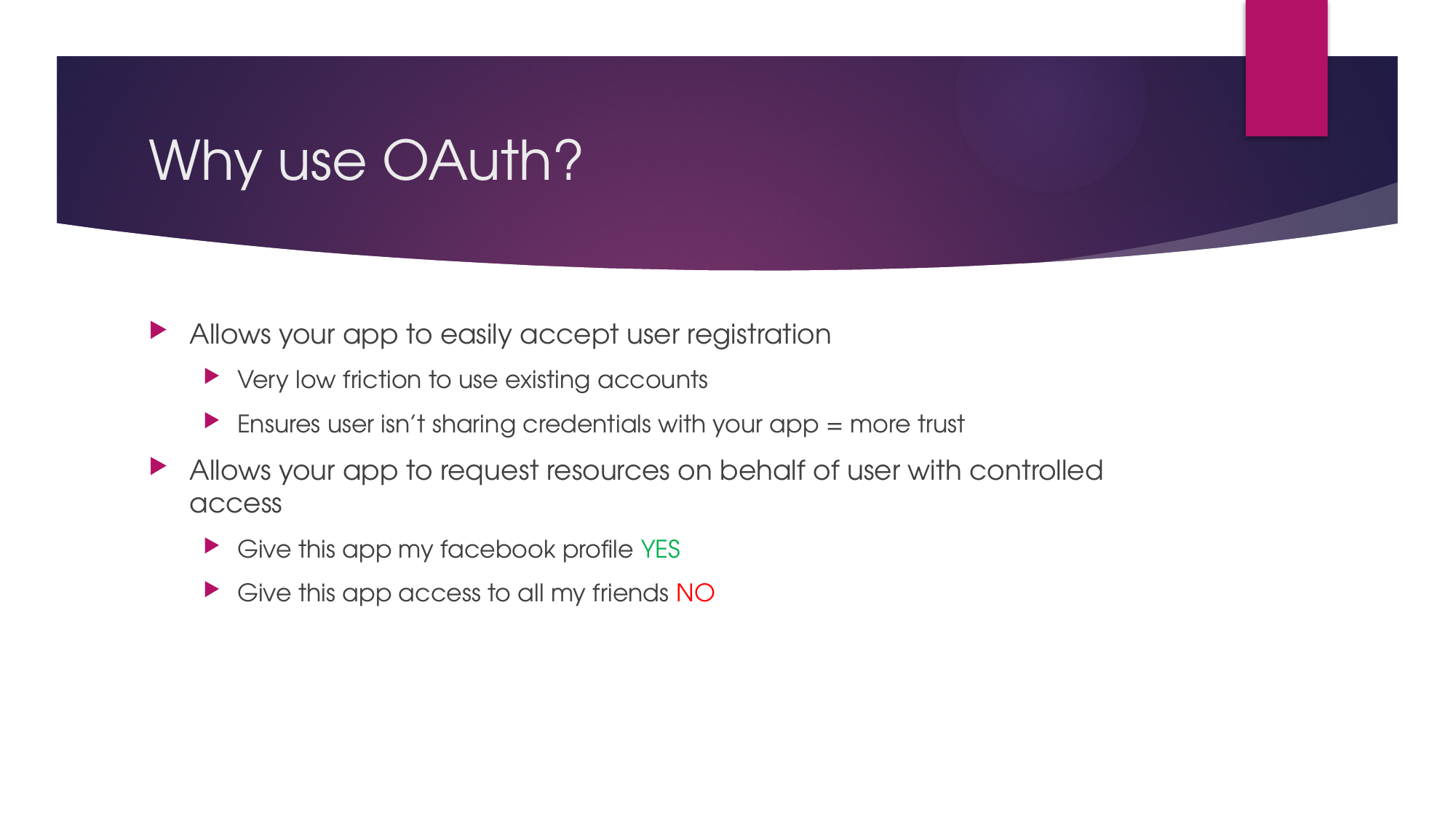

# Why use OAuth?
Allows your app to easily accept user registration
Very low friction to use existing accounts
Ensures user isn’t sharing credentials with your app = more trust
Allows your app to request resources on behalf of user with controlled access
Give this app my facebook profile YES
Give this app access to all my friends NO